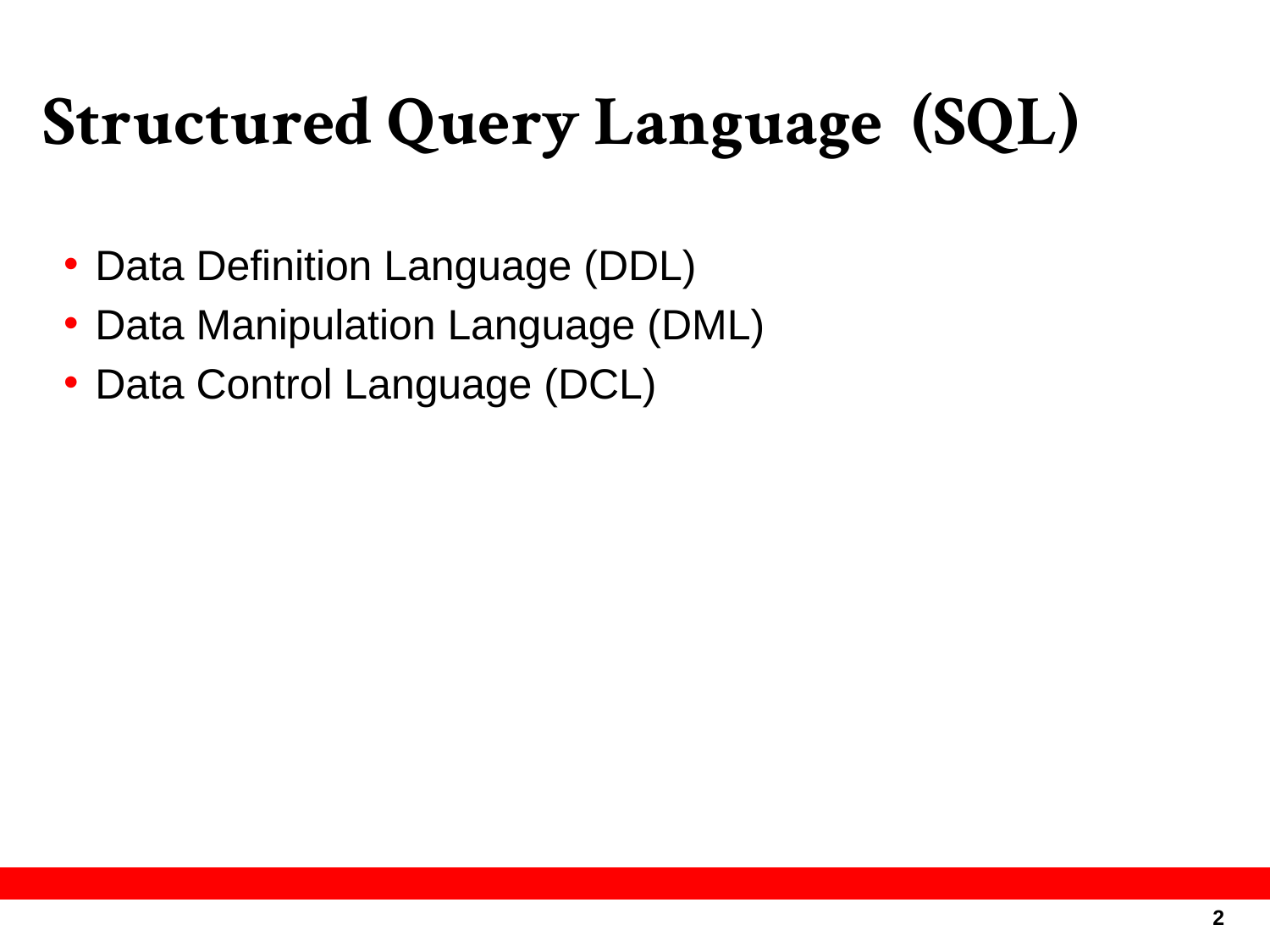

# Structured Query Language  (SQL)
Data Definition Language (DDL)
Data Manipulation Language (DML)
Data Control Language (DCL)